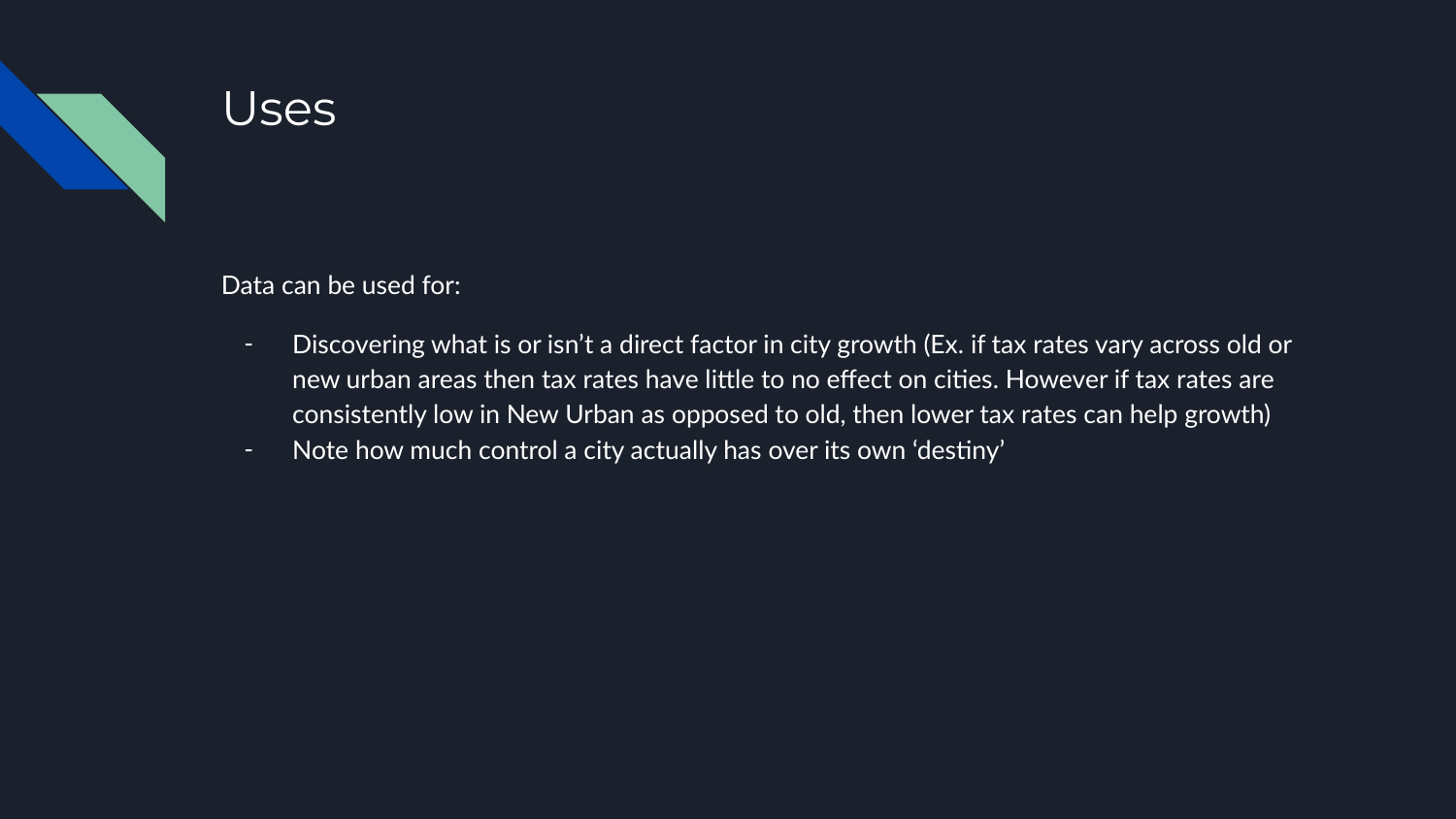

# Uses
Data can be used for:
Discovering what is or isn’t a direct factor in city growth (Ex. if tax rates vary across old or new urban areas then tax rates have little to no effect on cities. However if tax rates are consistently low in New Urban as opposed to old, then lower tax rates can help growth)
Note how much control a city actually has over its own ‘destiny’